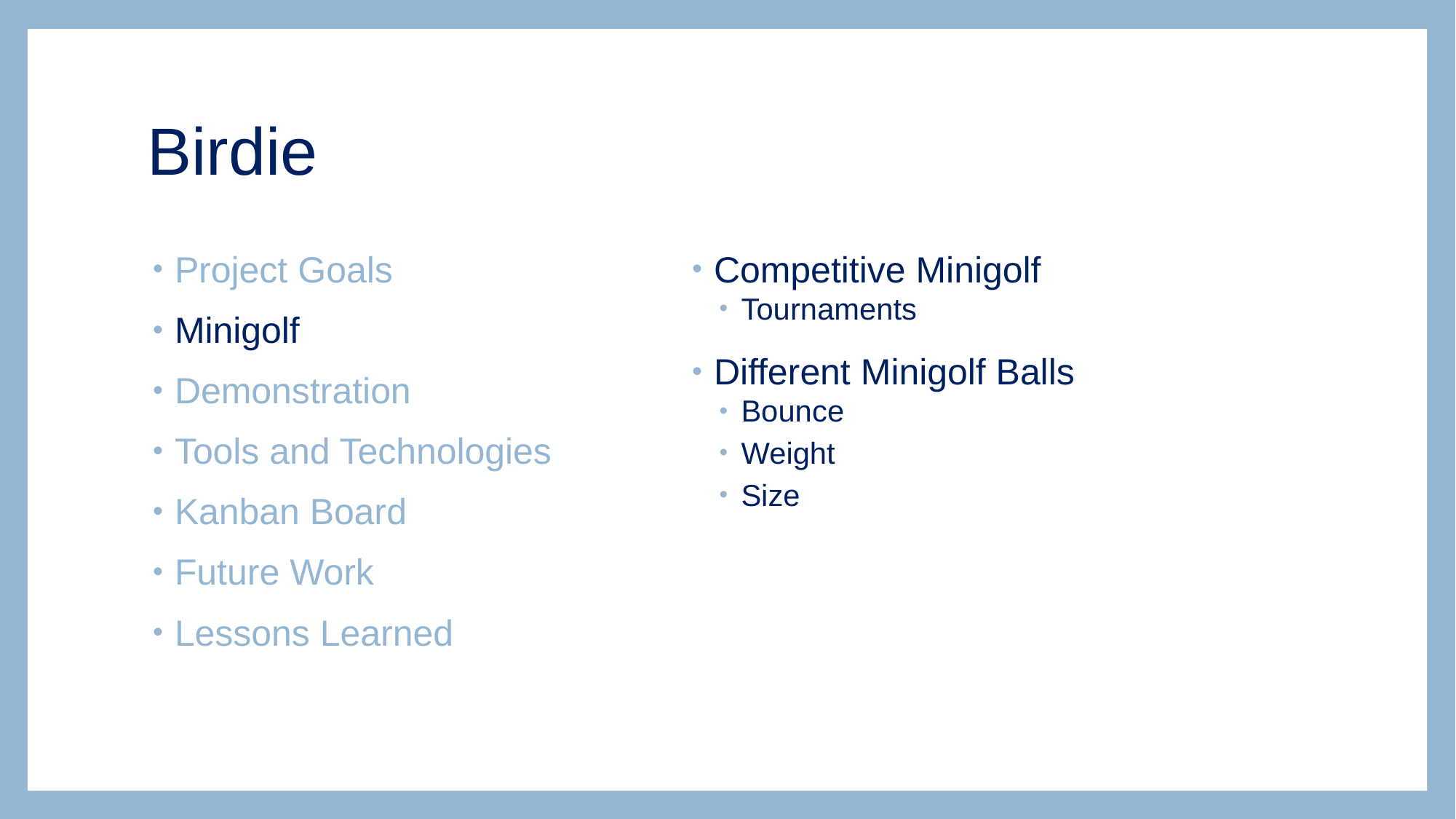

# Birdie

Project Goals
Minigolf
Demonstration
Tools and Technologies
Kanban Board
Future Work
Lessons Learned

Competitive Minigolf
Tournaments
Different Minigolf Balls
Bounce
Weight
Size